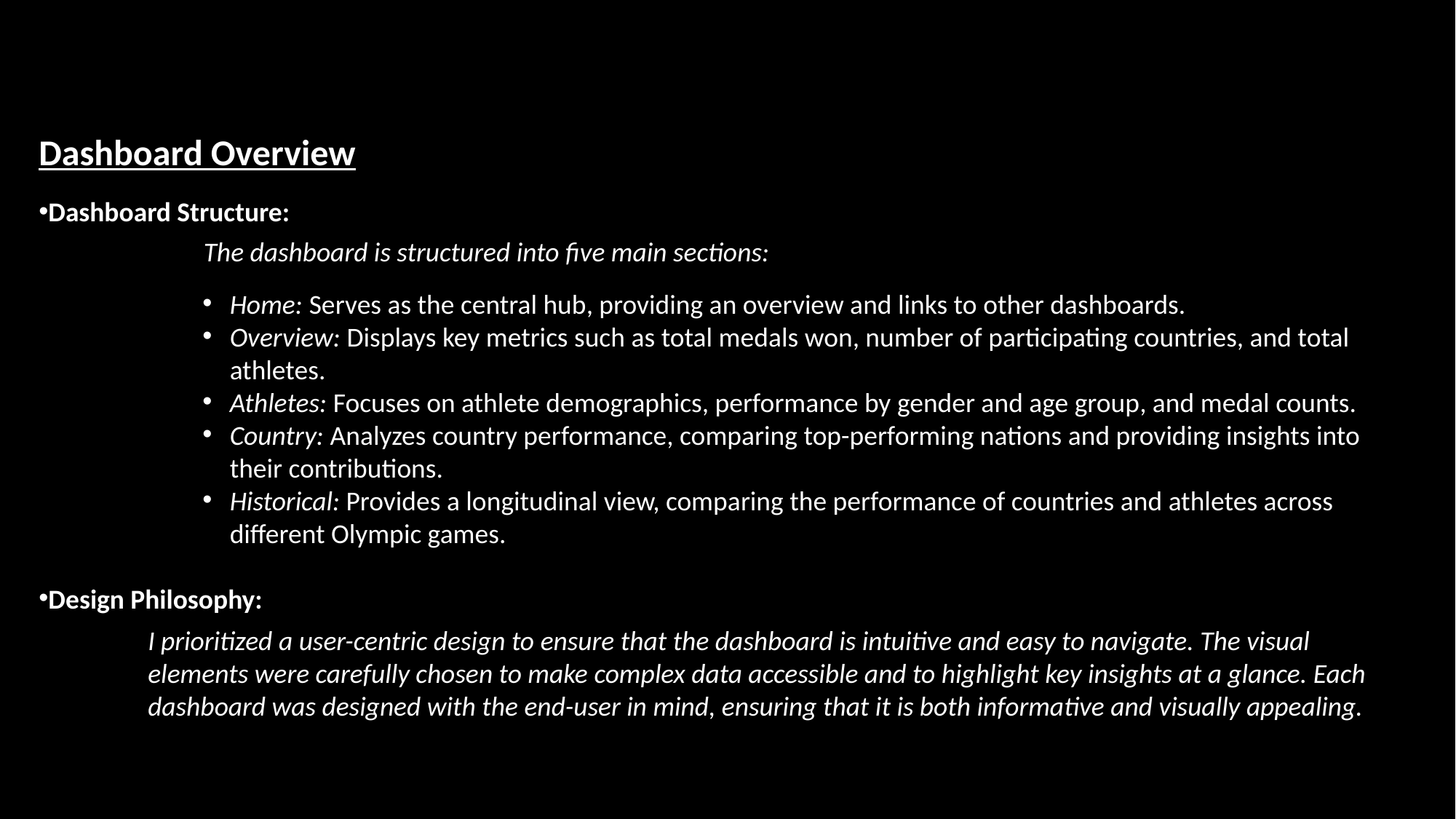

Dashboard Overview

Dashboard Structure:

         The dashboard is structured into five main sections:

Home: Serves as the central hub, providing an overview and links to other dashboards.
Overview: Displays key metrics such as total medals won, number of participating countries, and total athletes.
Athletes: Focuses on athlete demographics, performance by gender and age group, and medal counts.
Country: Analyzes country performance, comparing top-performing nations and providing insights into their contributions.
Historical: Provides a longitudinal view, comparing the performance of countries and athletes across different Olympic games.

Design Philosophy:

I prioritized a user-centric design to ensure that the dashboard is intuitive and easy to navigate. The visual elements were carefully chosen to make complex data accessible and to highlight key insights at a glance. Each dashboard was designed with the end-user in mind, ensuring that it is both informative and visually appealing.